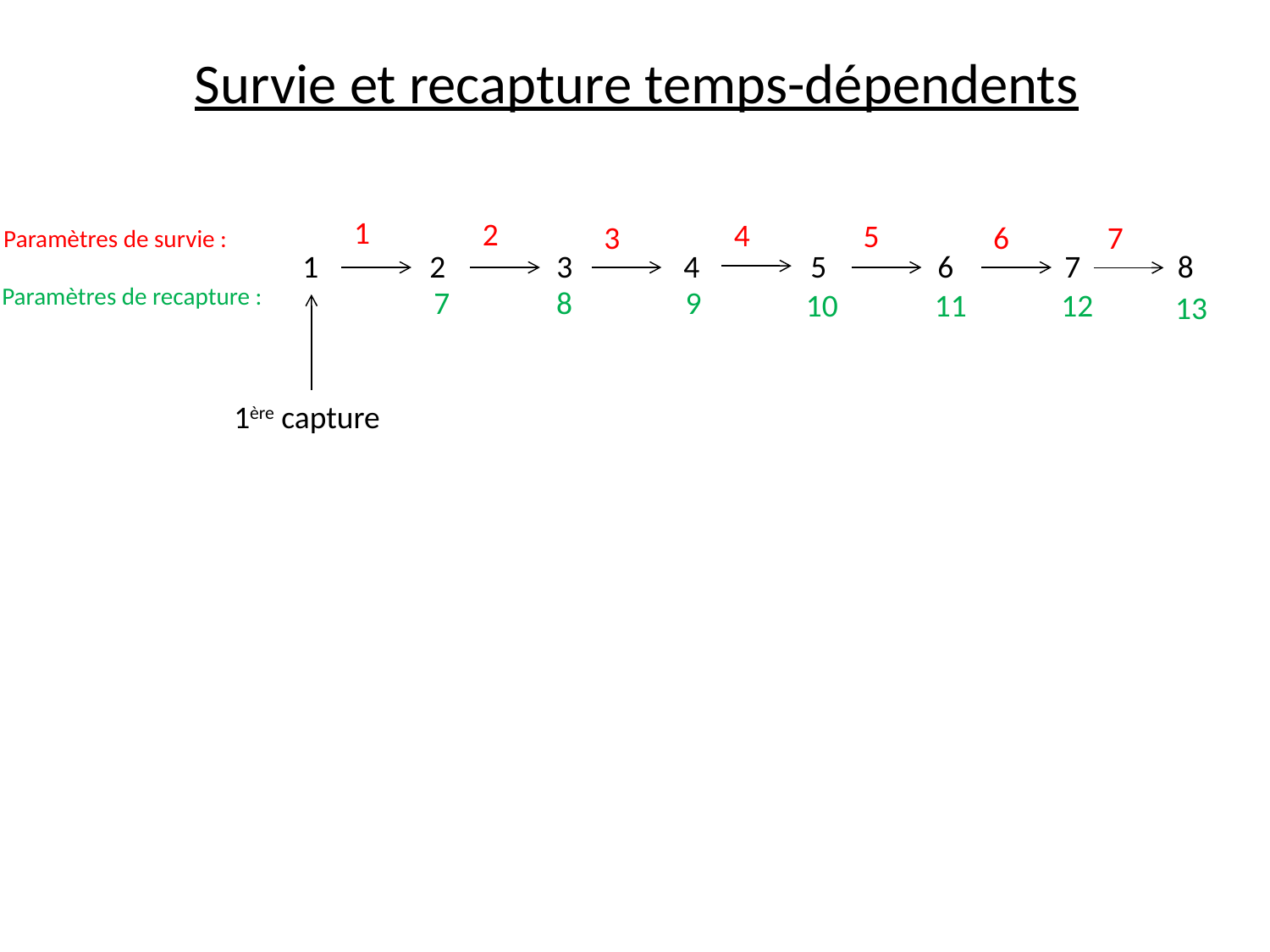

# Survie et recapture temps-dépendents
1
2
4
5
3
6
7
Paramètres de survie :
1	2	3	4	5	6	7
8
Paramètres de recapture :
7
8
9
10
11
12
13
1ère capture